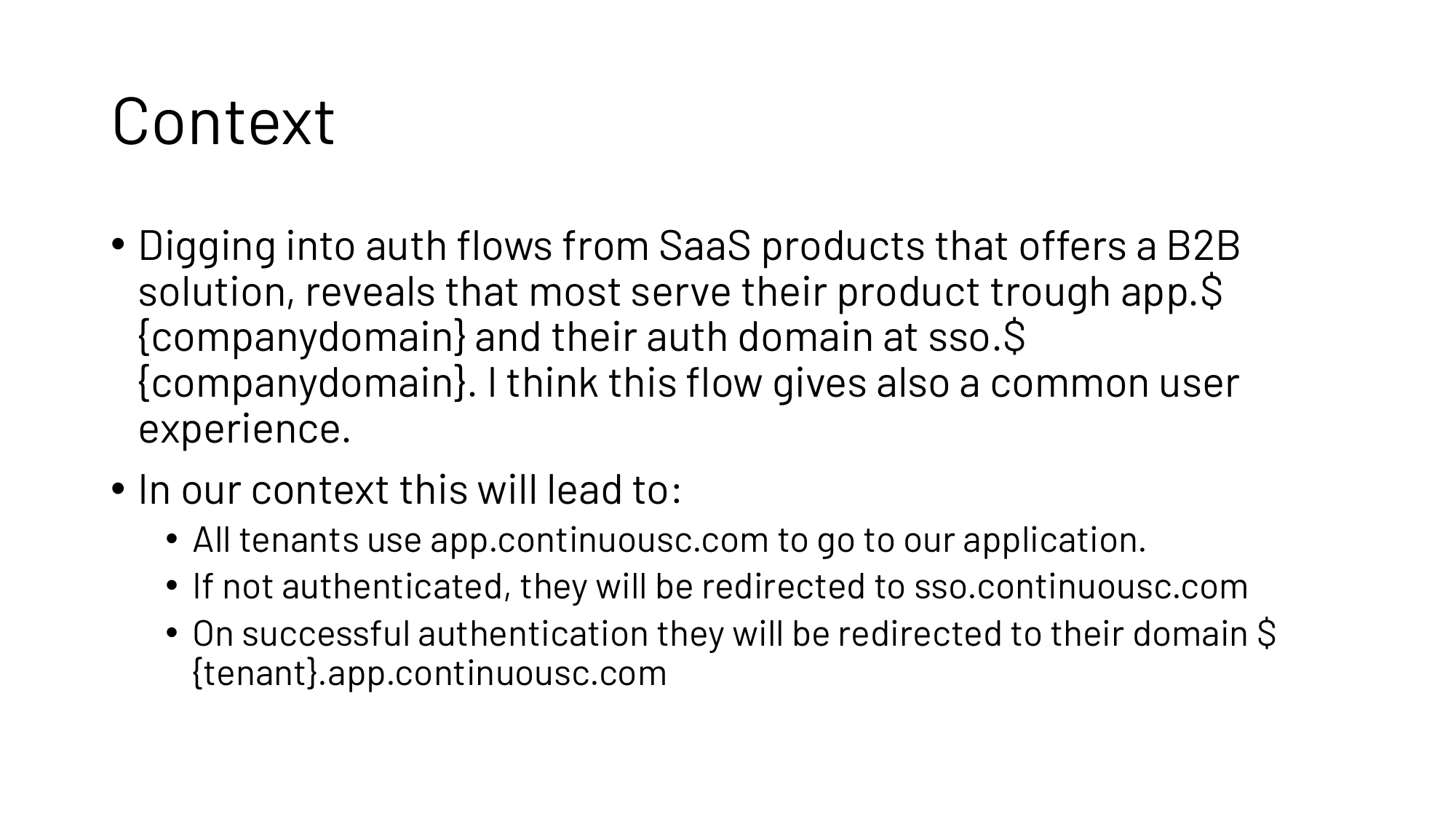

# Context
Digging into auth flows from SaaS products that offers a B2B solution, reveals that most serve their product trough app.${companydomain} and their auth domain at sso.${companydomain}. I think this flow gives also a common user experience.
In our context this will lead to:
All tenants use app.continuousc.com to go to our application.
If not authenticated, they will be redirected to sso.continuousc.com
On successful authentication they will be redirected to their domain ${tenant}.app.continuousc.com